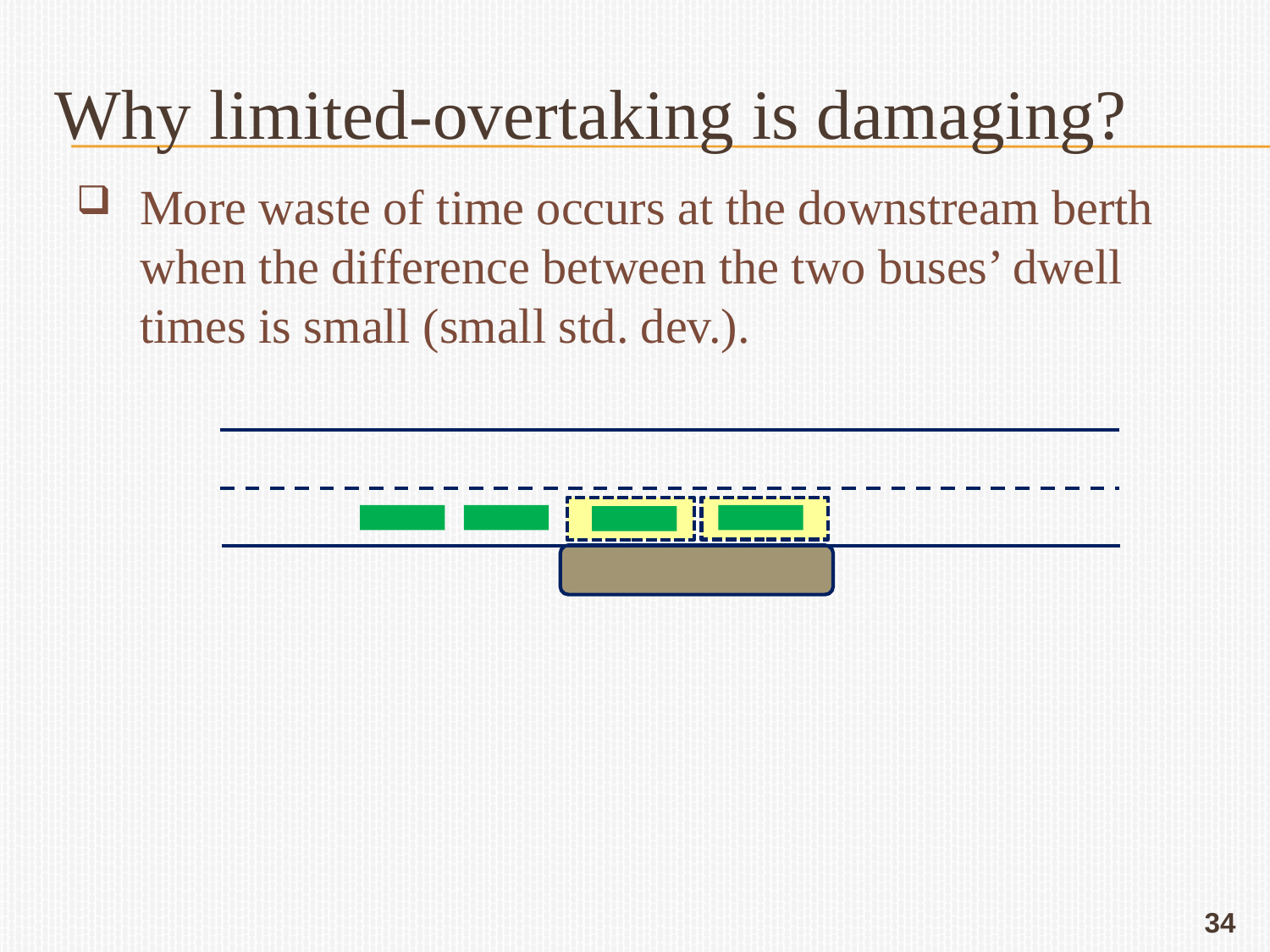

# Why limited-overtaking is damaging?
More waste of time occurs at the downstream berth when the difference between the two buses’ dwell times is small (small std. dev.).

34